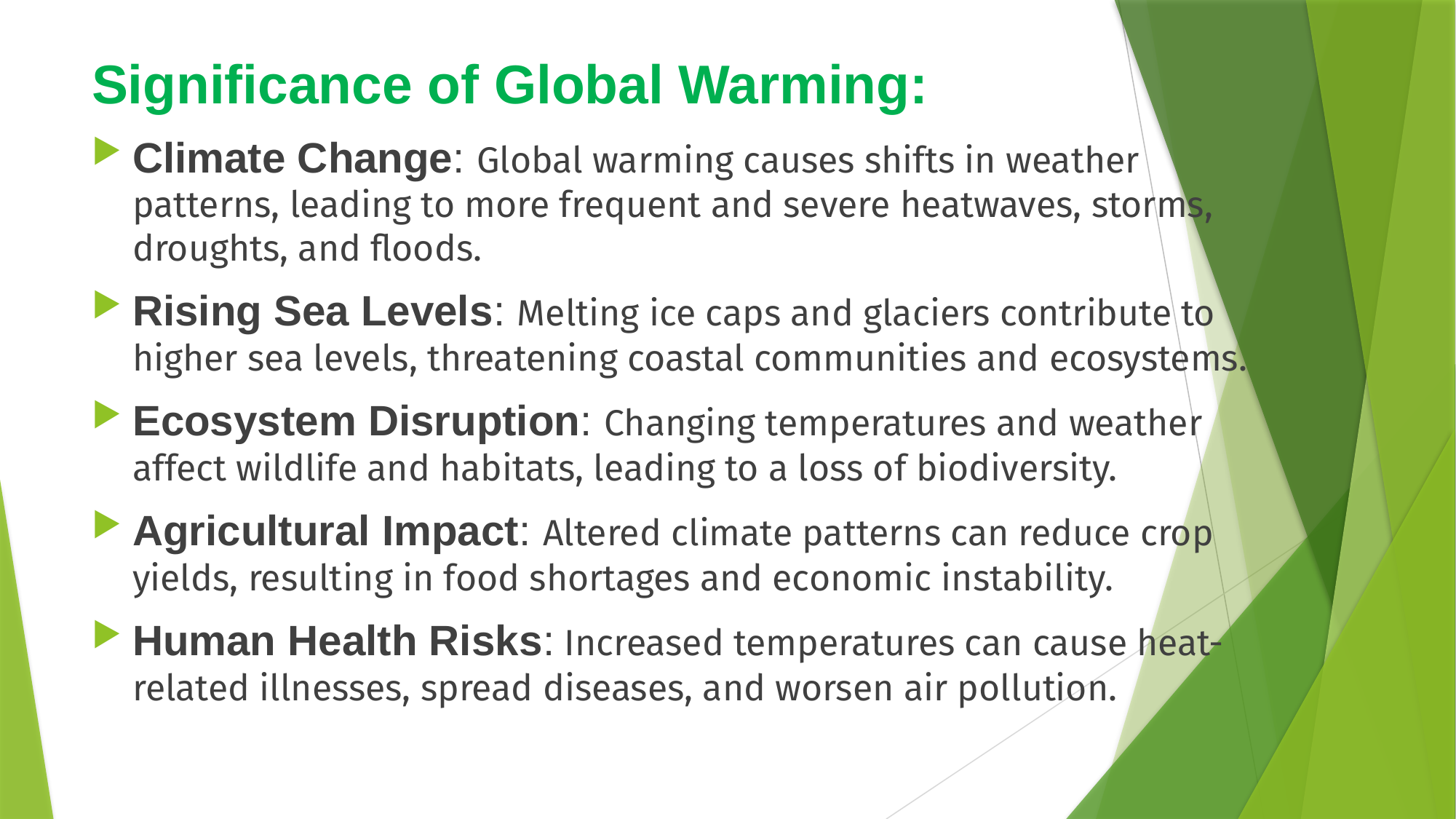

Significance of Global Warming:
Climate Change: Global warming causes shifts in weather patterns, leading to more frequent and severe heatwaves, storms, droughts, and floods.
Rising Sea Levels: Melting ice caps and glaciers contribute to higher sea levels, threatening coastal communities and ecosystems.
Ecosystem Disruption: Changing temperatures and weather affect wildlife and habitats, leading to a loss of biodiversity.
Agricultural Impact: Altered climate patterns can reduce crop yields, resulting in food shortages and economic instability.
Human Health Risks: Increased temperatures can cause heat-related illnesses, spread diseases, and worsen air pollution.